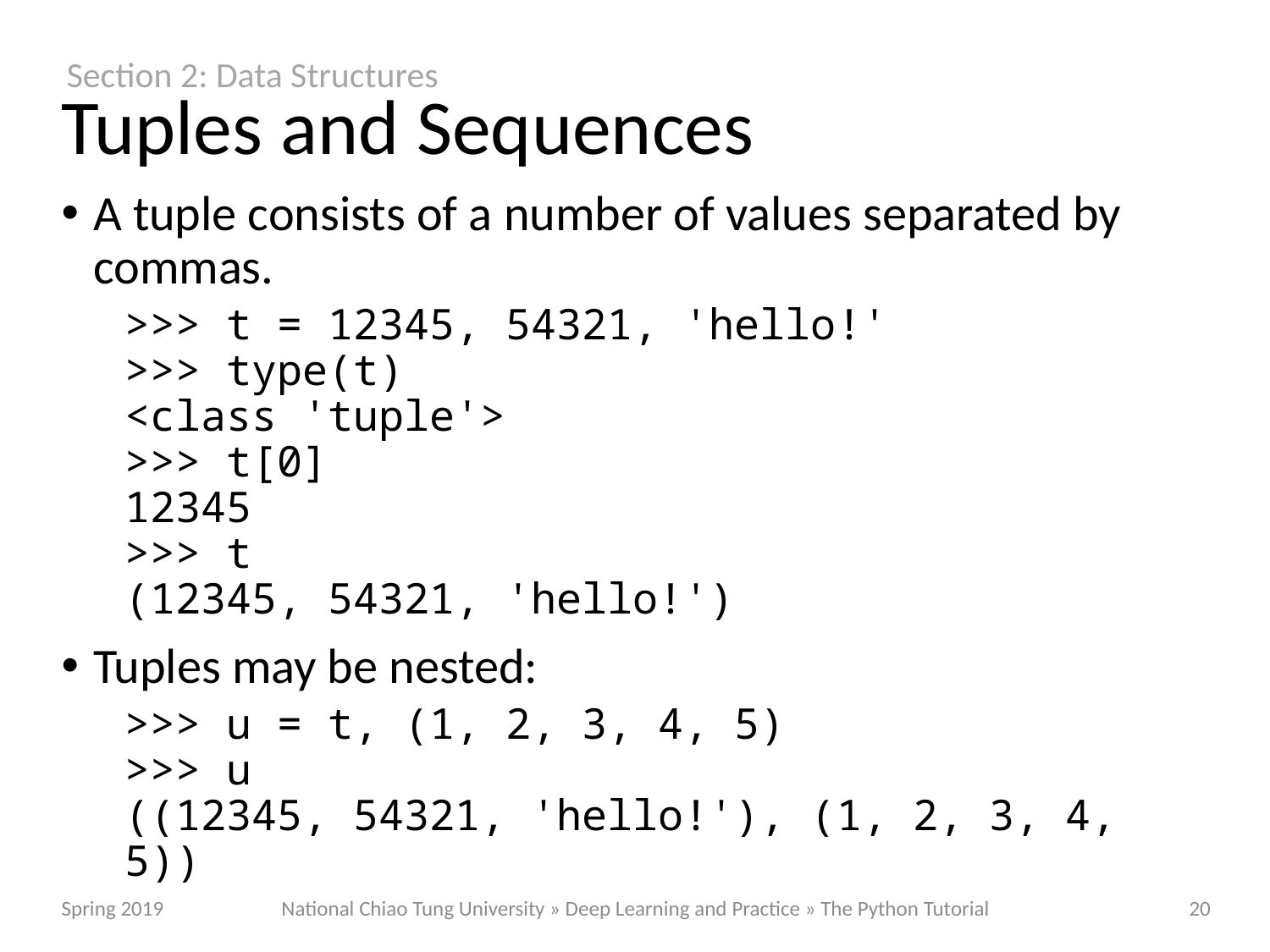

Section 2: Data Structures
# Tuples and Sequences
A tuple consists of a number of values separated by commas.
>>> t = 12345, 54321, 'hello!'
>>> type(t)
<class 'tuple'>
>>> t[0]
12345
>>> t
(12345, 54321, 'hello!')
Tuples may be nested:
>>> u = t, (1, 2, 3, 4, 5)
>>> u
((12345, 54321, 'hello!'), (1, 2, 3, 4, 5))

National Chiao Tung University » Deep Learning and Practice » The Python Tutorial
Spring 2019
20